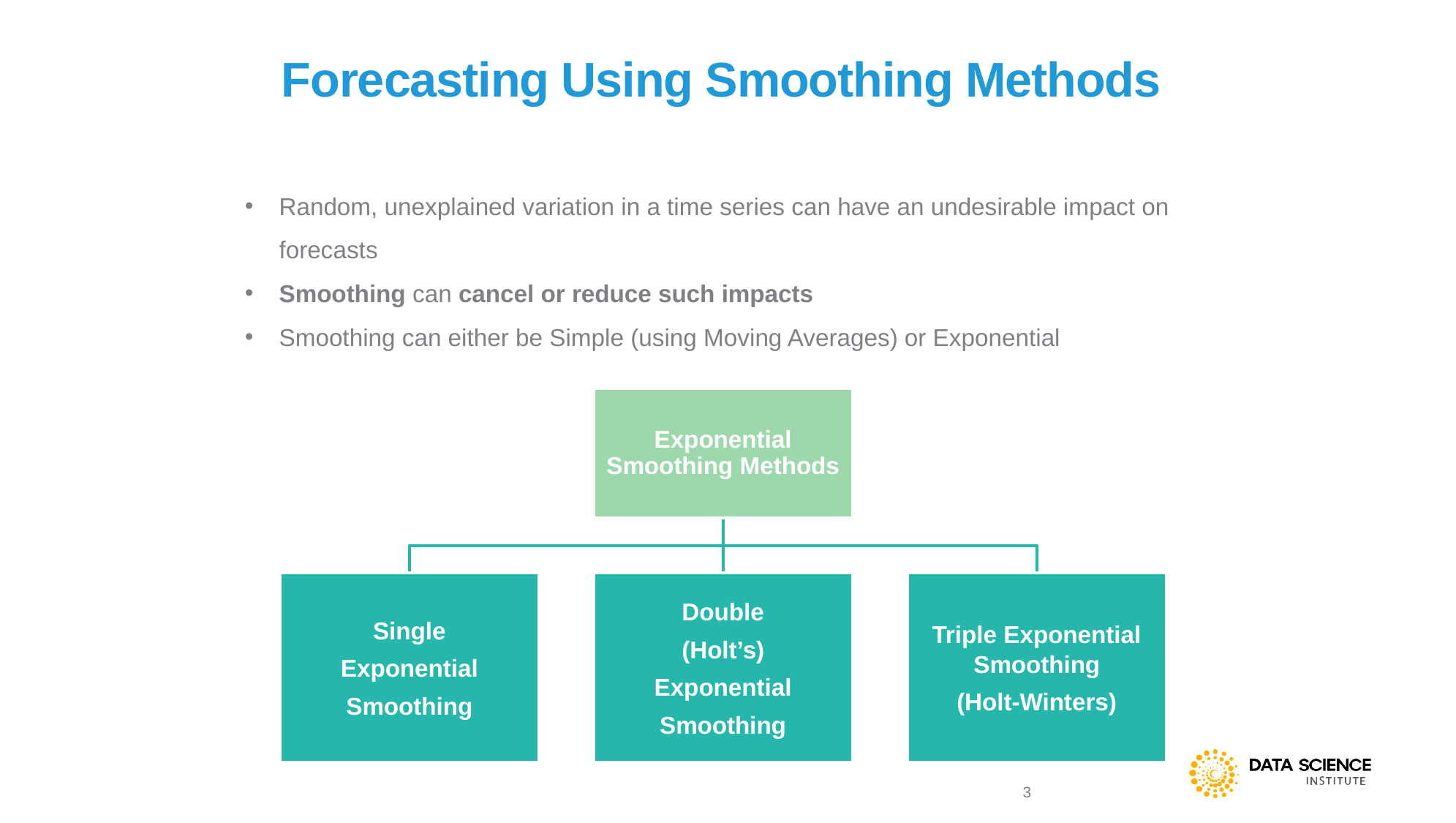

# Forecasting Using Smoothing Methods
Random, unexplained variation in a time series can have an undesirable impact on forecasts
Smoothing can cancel or reduce such impacts
Smoothing can either be Simple (using Moving Averages) or Exponential

Exponential Smoothing Methods
Single
Exponential
Smoothing
Double
(Holt’s)
Exponential
Smoothing
Triple Exponential Smoothing
(Holt-Winters)
3